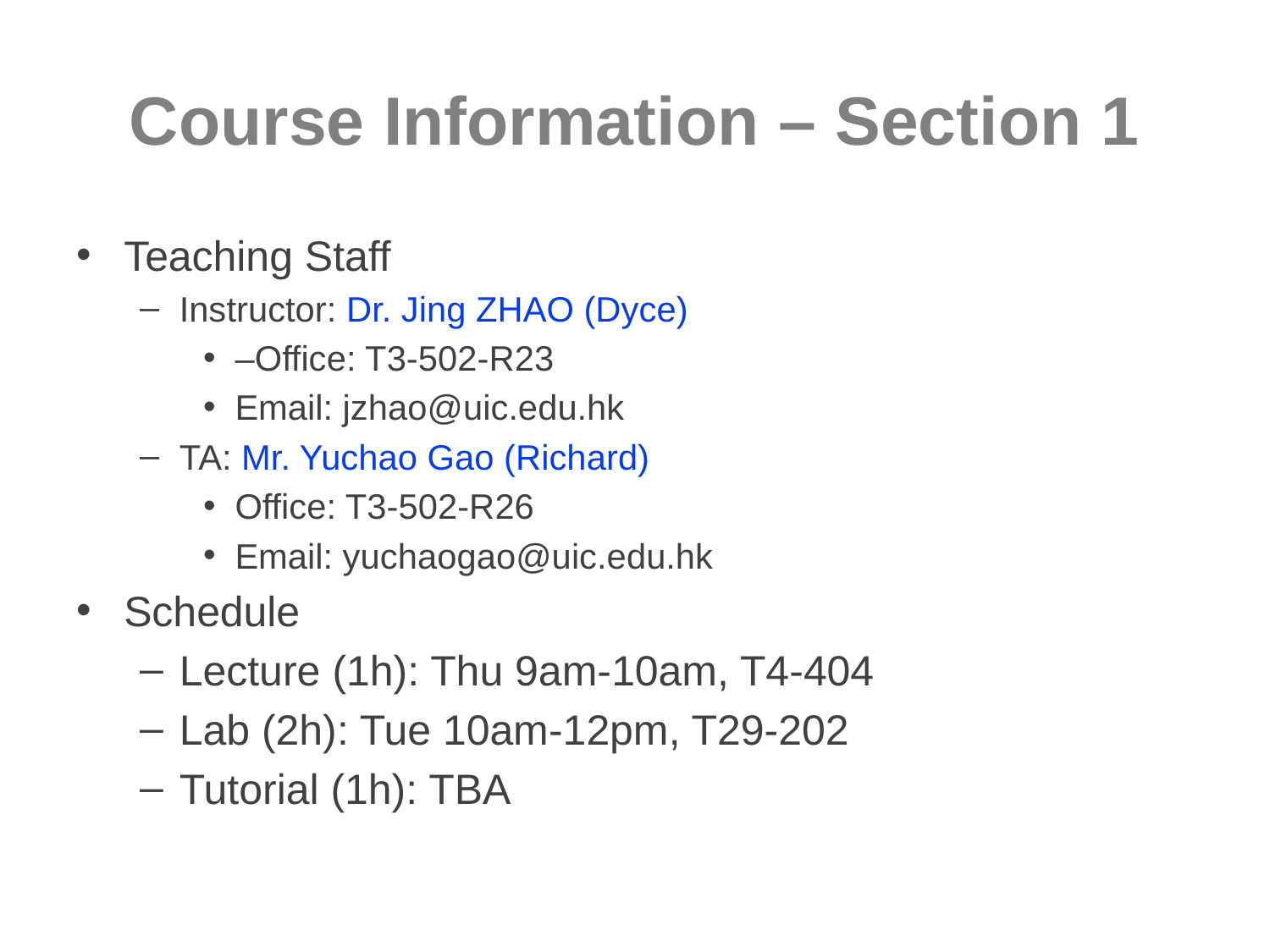

# Course Information – Section 1
Teaching Staff
Instructor: Dr. Jing ZHAO (Dyce)
–Office: T3-502-R23
Email: jzhao@uic.edu.hk
TA: Mr. Yuchao Gao (Richard)
Office: T3-502-R26
Email: yuchaogao@uic.edu.hk
Schedule
Lecture (1h): Thu 9am-10am, T4-404
Lab (2h): Tue 10am-12pm, T29-202
Tutorial (1h): TBA